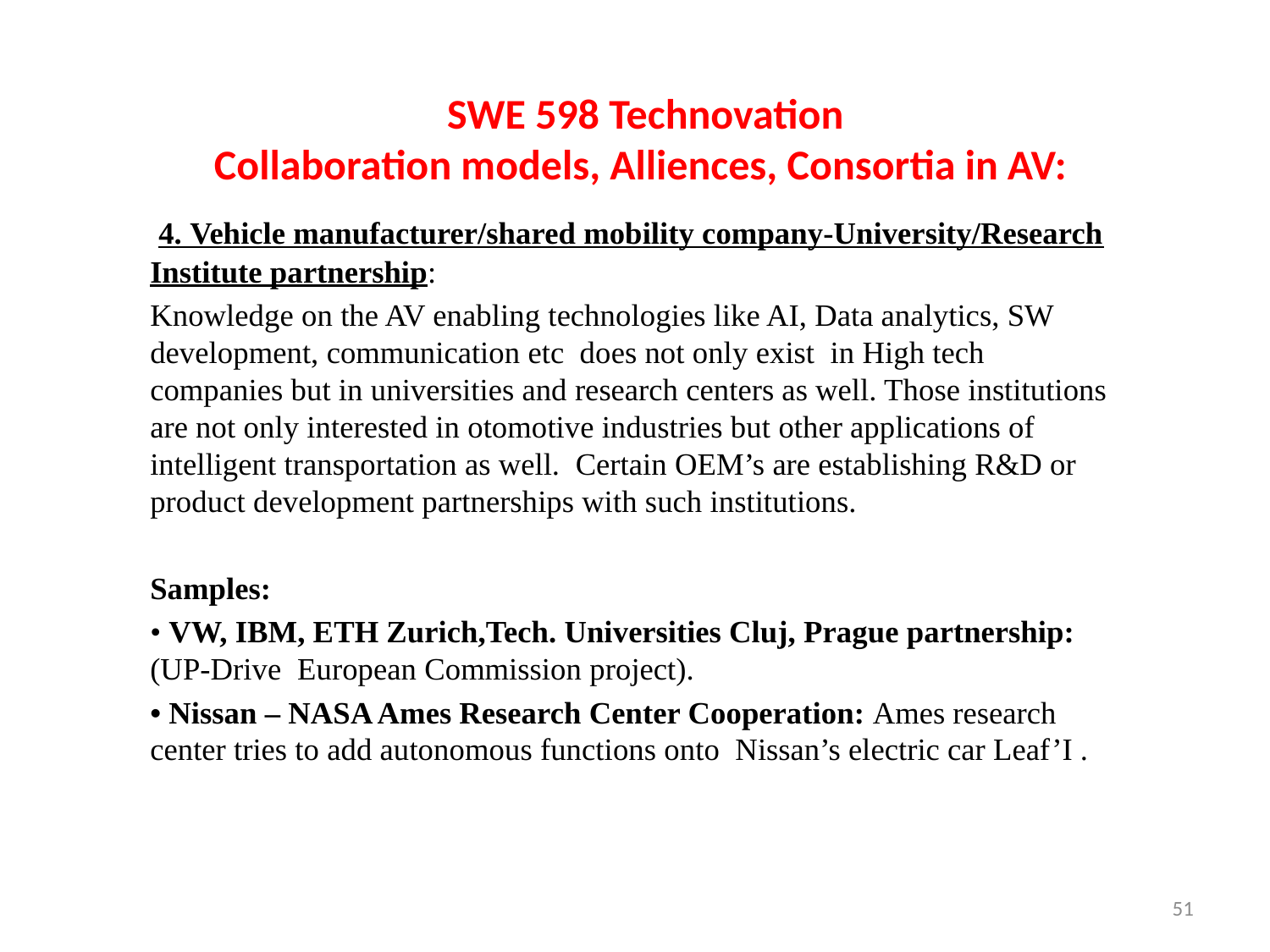

SWE 598 Technovation
Collaboration models, Alliences, Consortia in AV:
 4. Vehicle manufacturer/shared mobility company-University/Research Institute partnership:
Knowledge on the AV enabling technologies like AI, Data analytics, SW development, communication etc  does not only exist  in High tech companies but in universities and research centers as well. Those institutions are not only interested in otomotive industries but other applications of intelligent transportation as well.  Certain OEM’s are establishing R&D or product development partnerships with such institutions.

Samples:
• VW, IBM, ETH Zurich,Tech. Universities Cluj, Prague partnership:  (UP-Drive  European Commission project).
• Nissan – NASA Ames Research Center Cooperation: Ames research center tries to add autonomous functions onto  Nissan’s electric car Leaf’I .

51